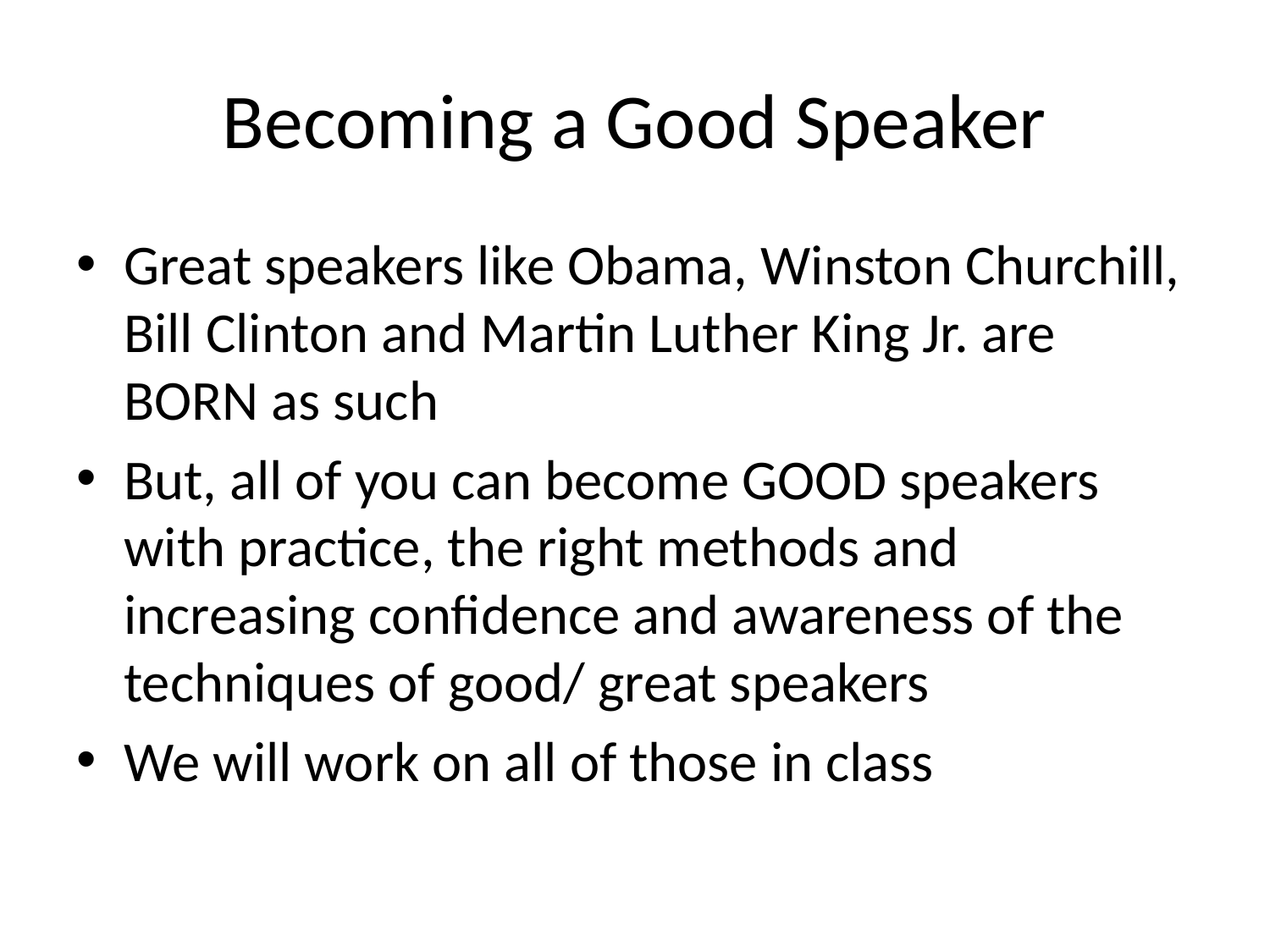

# Becoming a Good Speaker
Great speakers like Obama, Winston Churchill, Bill Clinton and Martin Luther King Jr. are BORN as such
But, all of you can become GOOD speakers with practice, the right methods and increasing confidence and awareness of the techniques of good/ great speakers
We will work on all of those in class